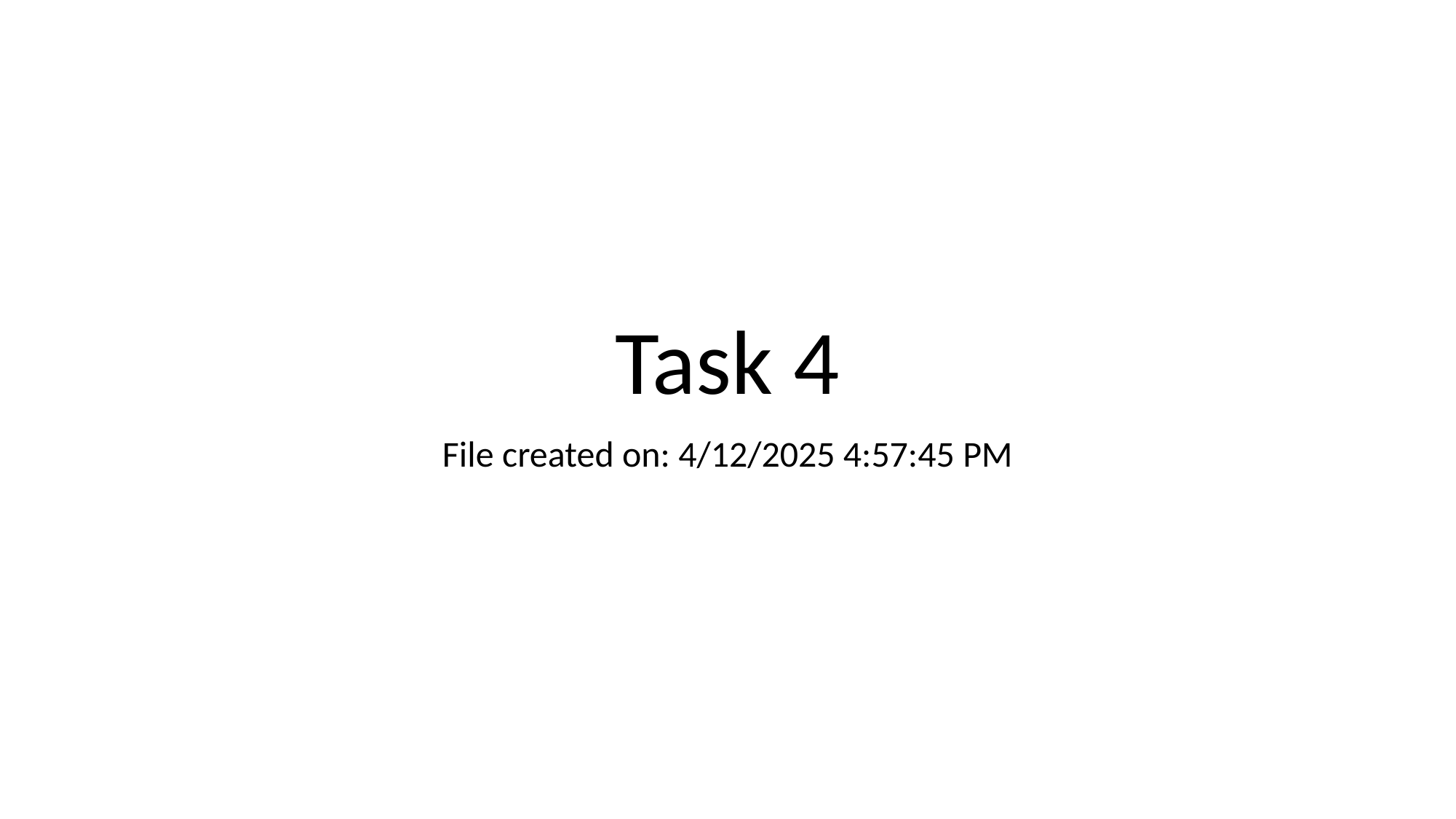

# Task 4
File created on: 4/12/2025 4:57:45 PM